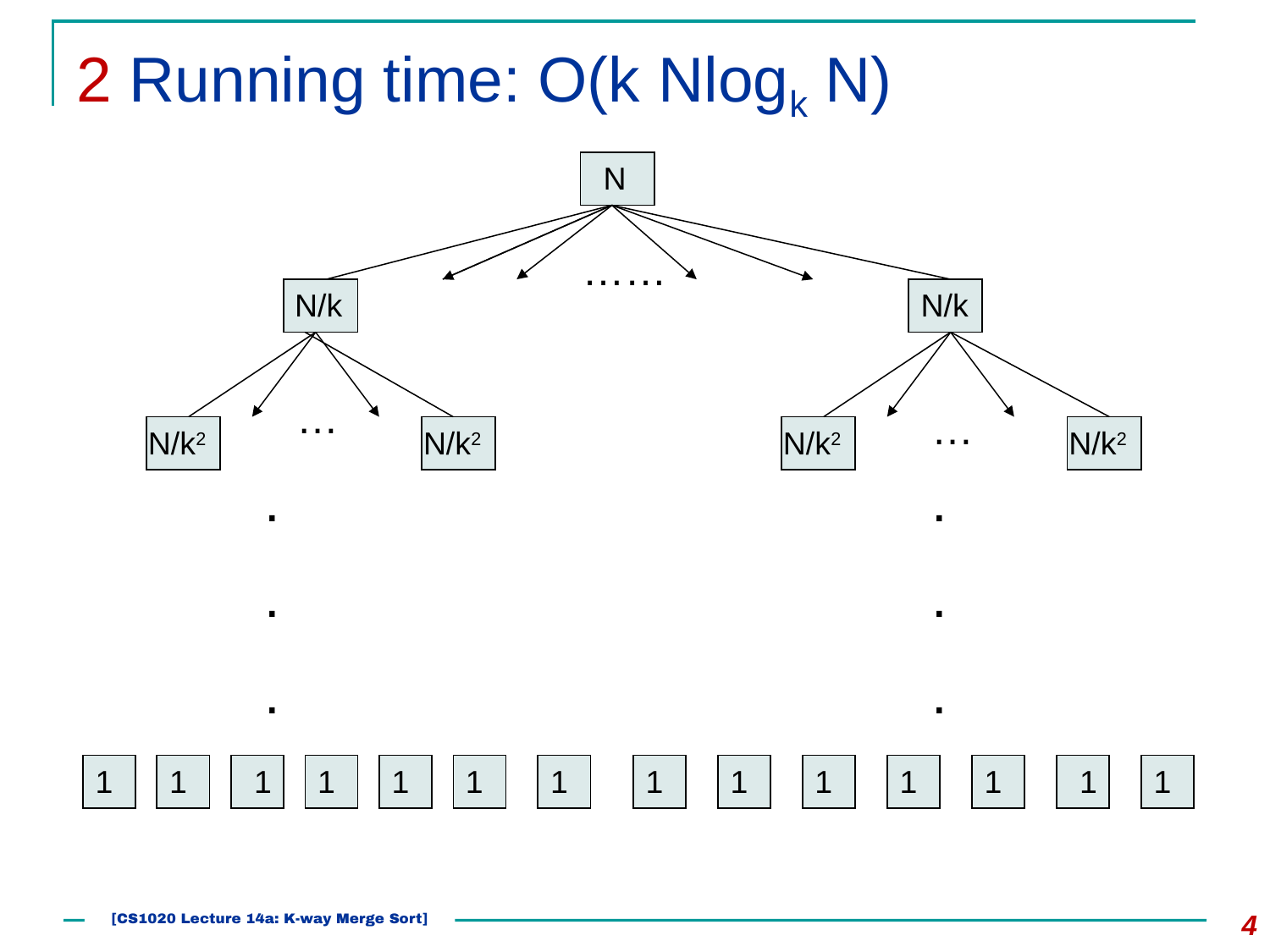

# 2 Running time: O(k Nlogk N)

N

……
 N/k

N/k

…
…
N/k2

N/k2

N/k2

N/k2

.
.
.
.
.
.

1

1

1

1

1

1

1

1

1

1

1

1

1

1
4
[CS1020 Lecture 14a: K-way Merge Sort]